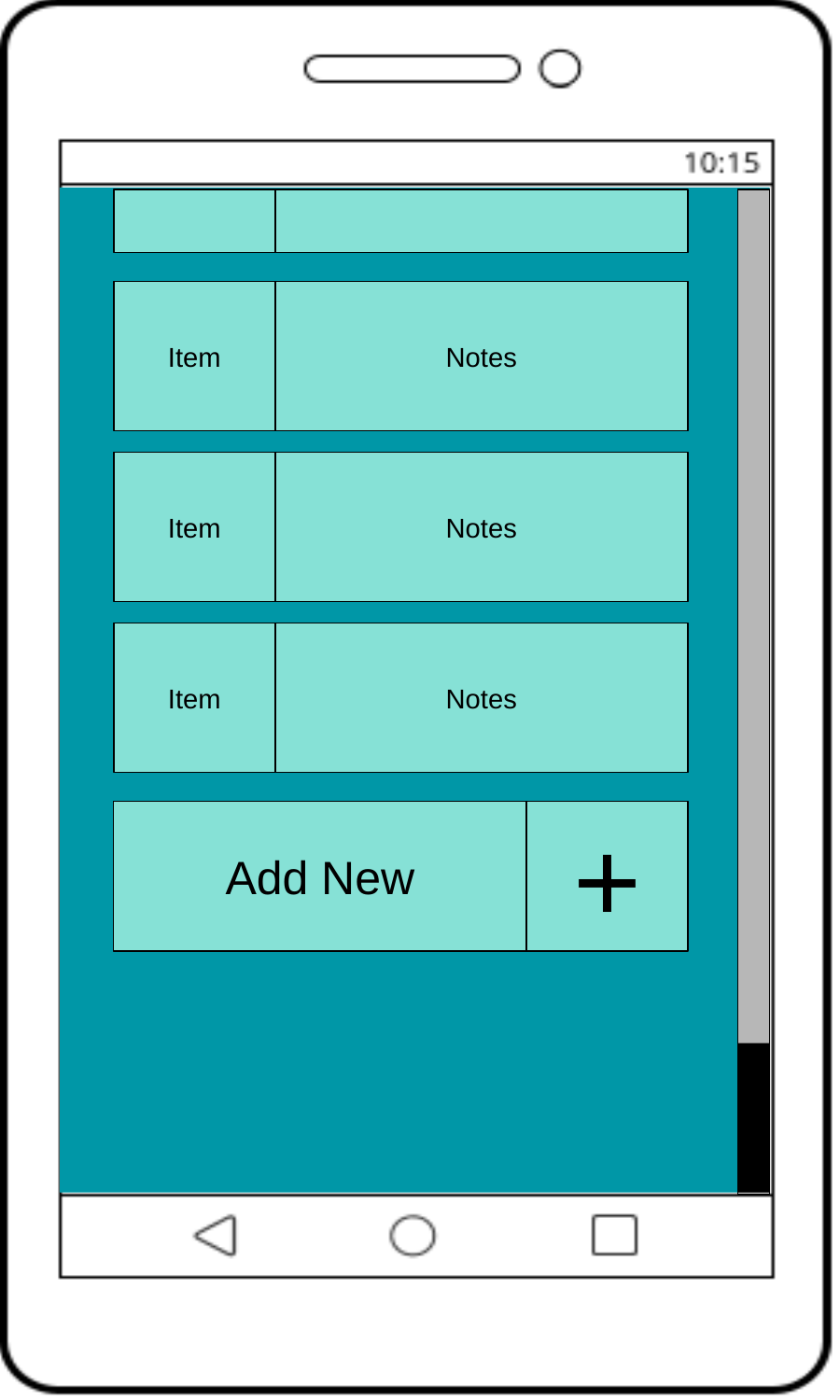

Item
Notes
Item
Notes
Item
Notes
Add New
+